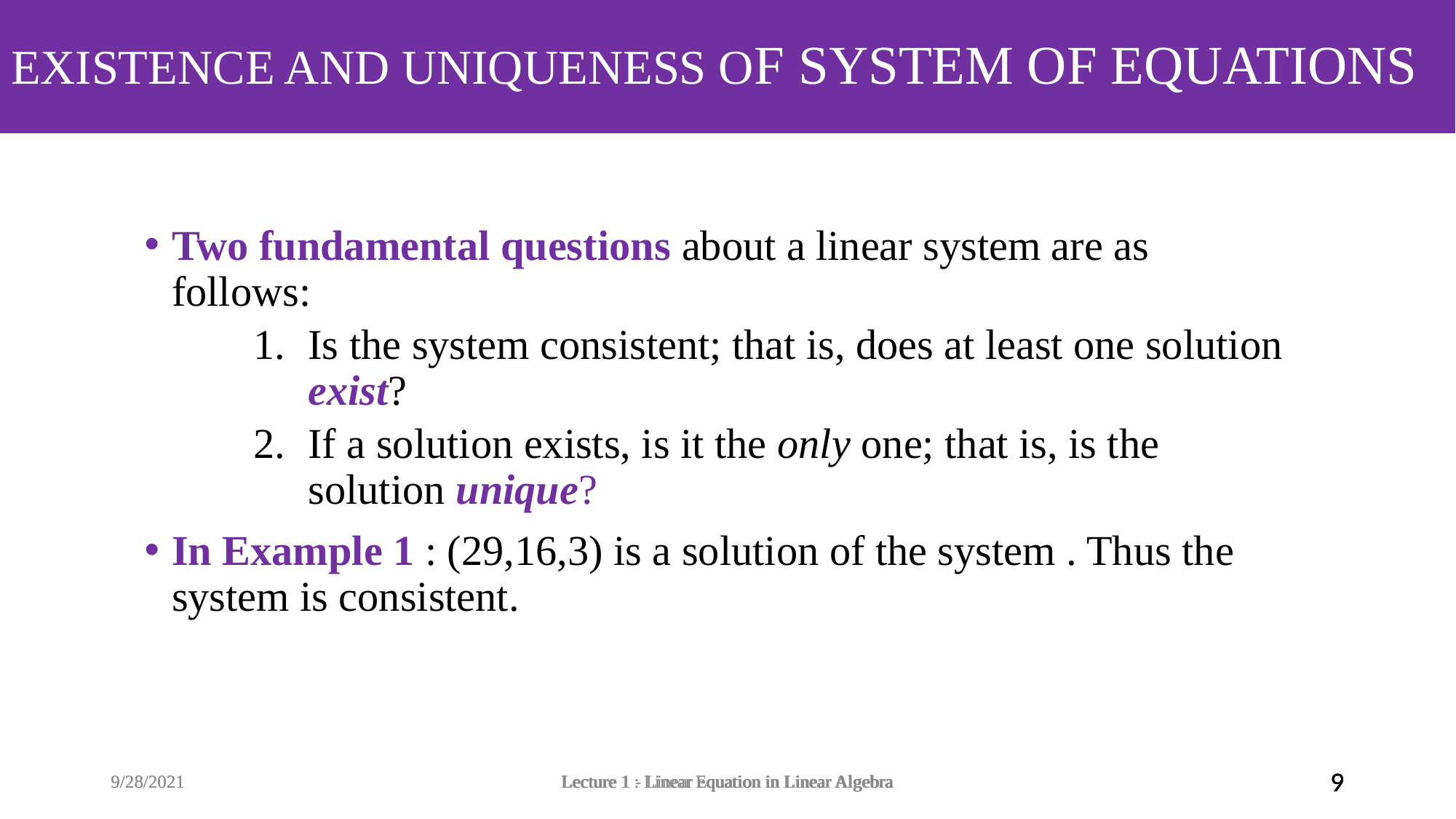

# EXISTENCE AND UNIQUENESS OF SYSTEM OF EQUATIONS
Two fundamental questions about a linear system are as follows:
Is the system consistent; that is, does at least one solution exist?
If a solution exists, is it the only one; that is, is the solution unique?
In Example 1 : (29,16,3) is a solution of the system . Thus the system is consistent.
9/28/2021
9/28/2021
Lecture 1 - Linear equation in Linear Algebra
Lecture 1 : Linear Equation in Linear Algebra
Lecture 1 : Linear Equation in Linear Algebra
9
9
9